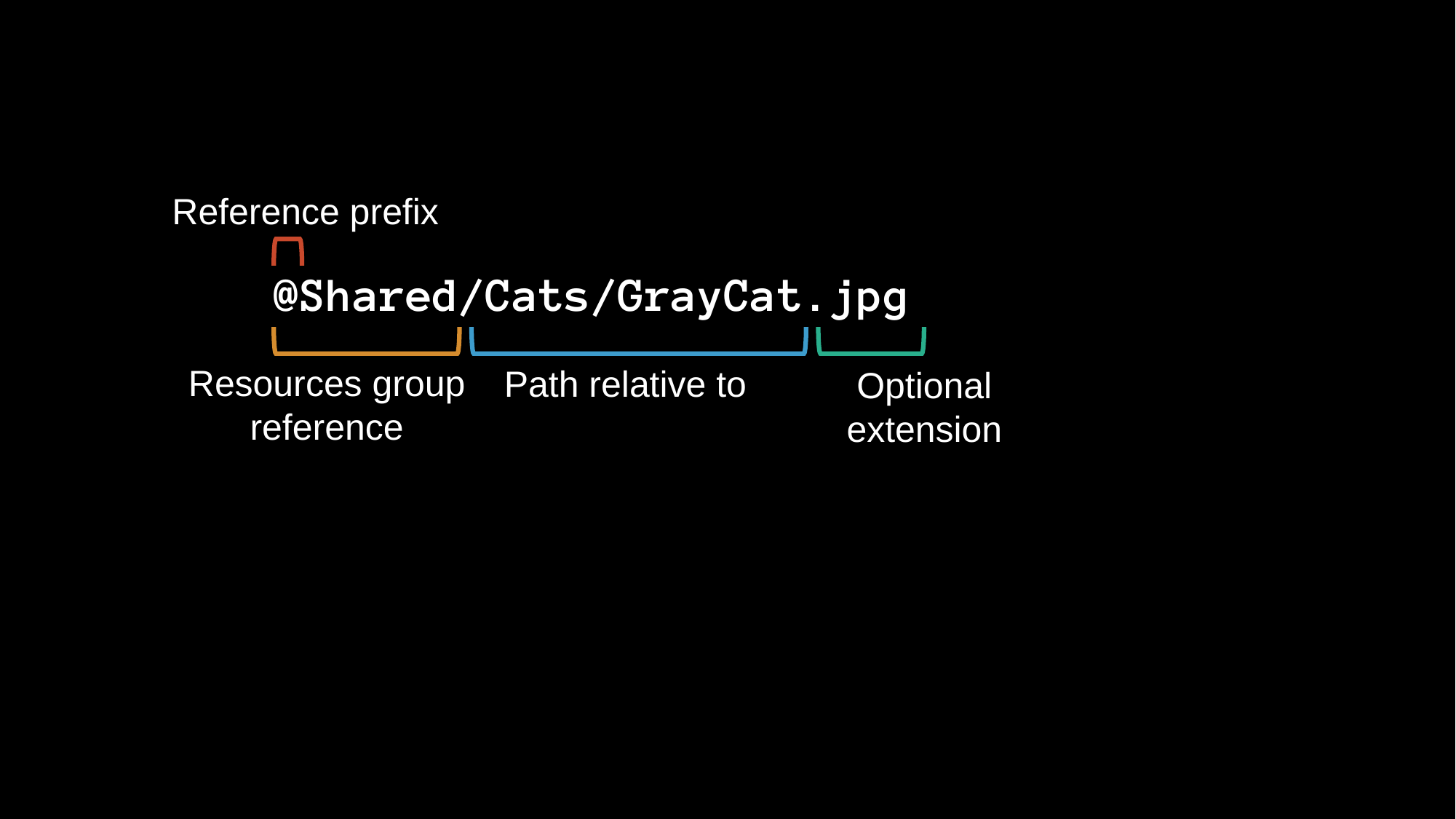

Reference prefix

@Shared/Cats/GrayCat.jpg

Resources group
reference
Path relative to
Optional extension